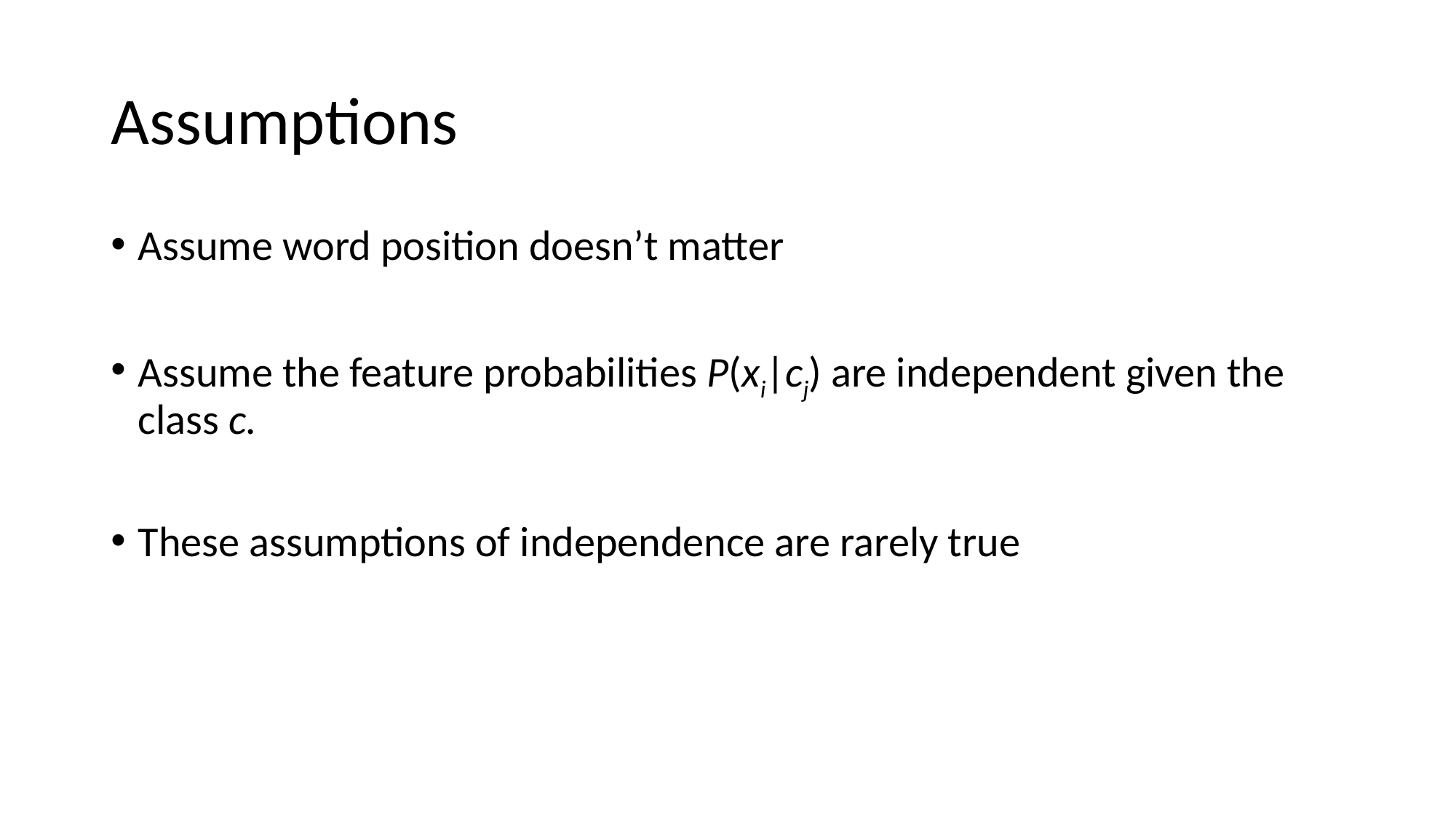

# Assumptions
Assume word position doesn’t matter

Assume the feature probabilities P(xi|cj) are independent given the class c.

These assumptions of independence are rarely true